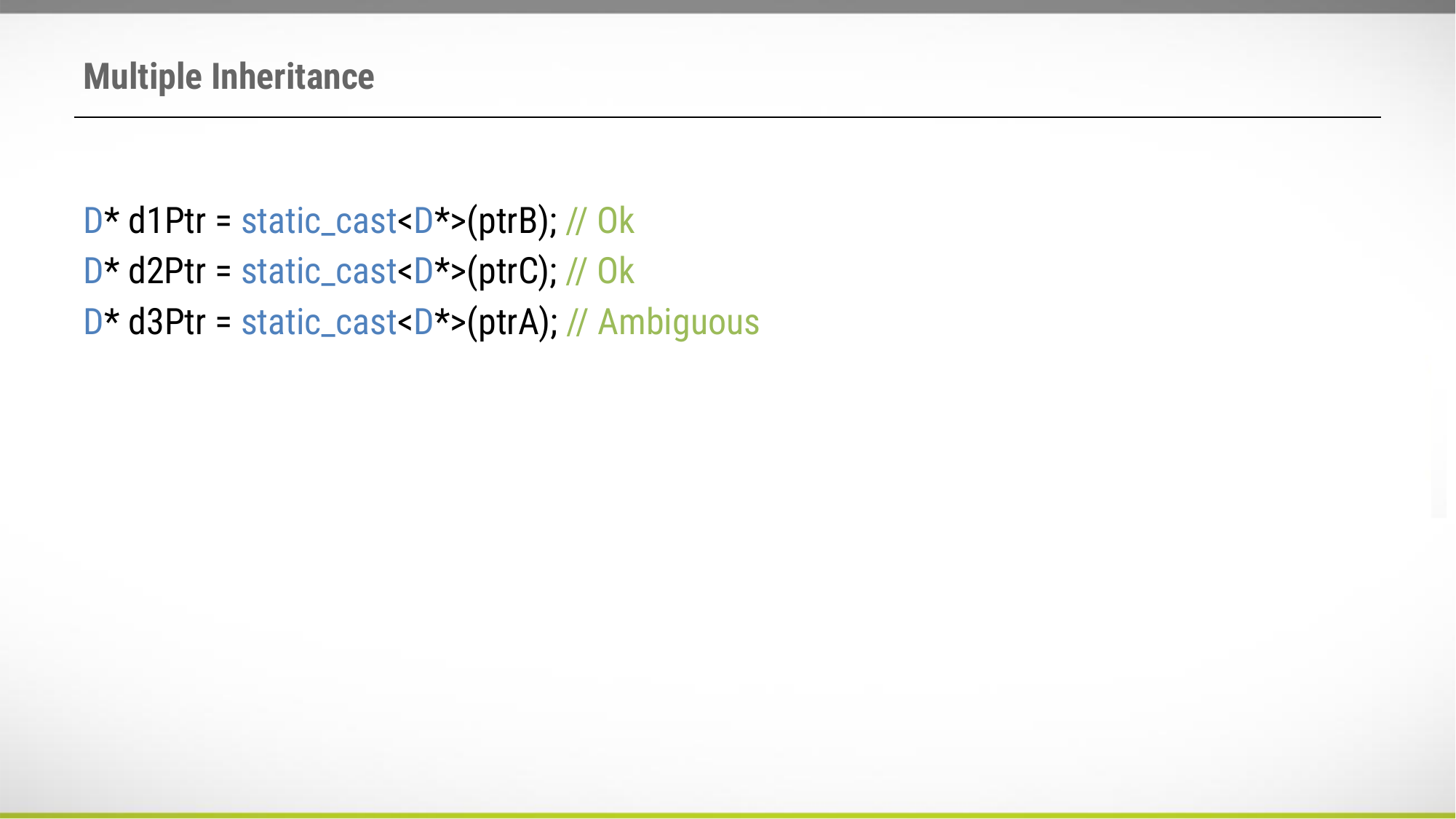

# Multiple Inheritance
D* d1Ptr = static_cast<D*>(ptrB); // Ok
D* d2Ptr = static_cast<D*>(ptrC); // Ok
D* d3Ptr = static_cast<D*>(ptrA); // Ambiguous